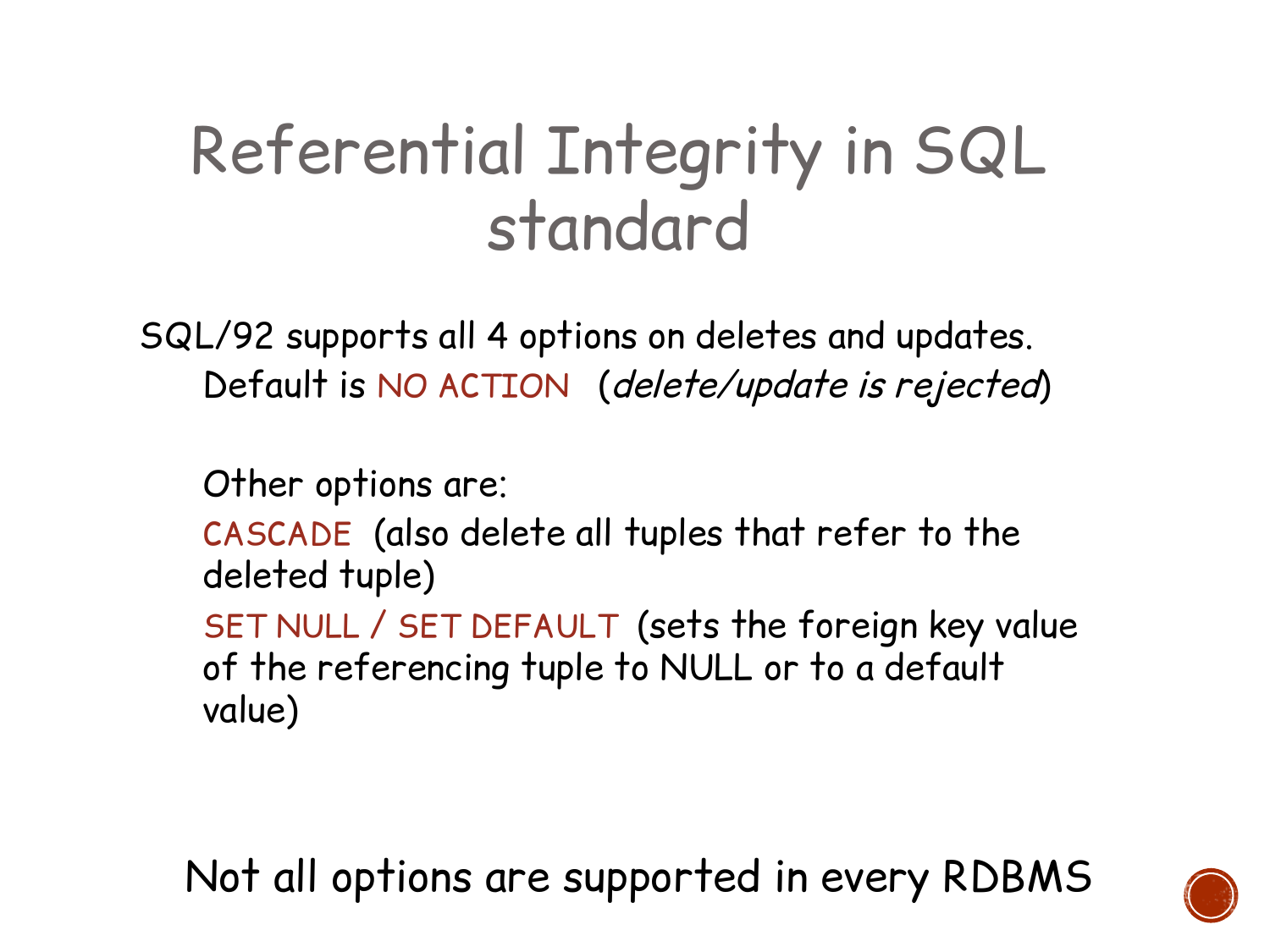

Referential Integrity in SQL standard
SQL/92 supports all 4 options on deletes and updates.
Default is NO ACTION   (delete/update is rejected)

Other options are:
CASCADE  (also delete all tuples that refer to the deleted tuple)
SET NULL / SET DEFAULT  (sets the foreign key value of the referencing tuple to NULL or to a default value)
Not all options are supported in every RDBMS